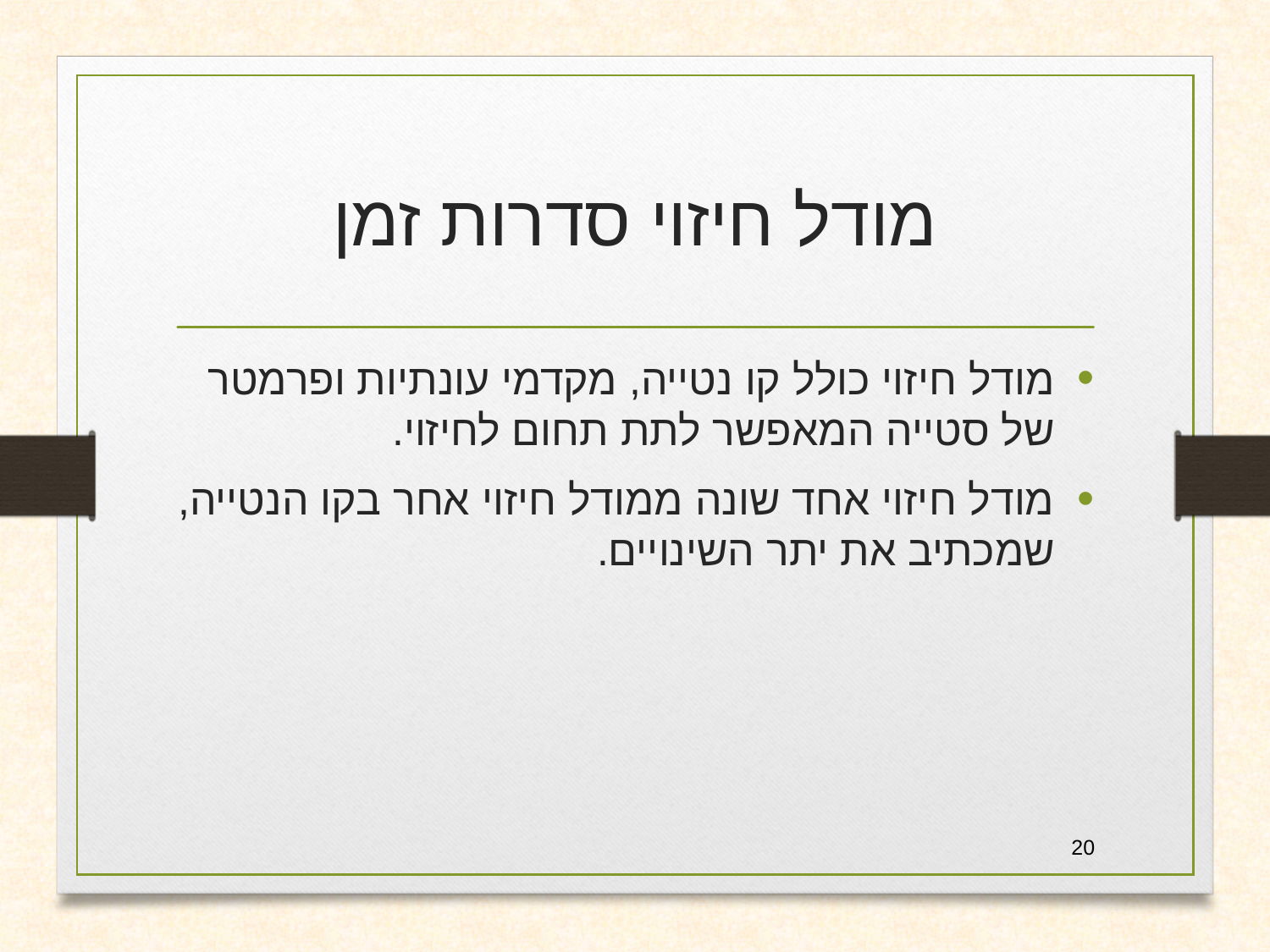

# מודל חיזוי סדרות זמן
מודל חיזוי כולל קו נטייה, מקדמי עונתיות ופרמטר של סטייה המאפשר לתת תחום לחיזוי.
מודל חיזוי אחד שונה ממודל חיזוי אחר בקו הנטייה, שמכתיב את יתר השינויים.
20